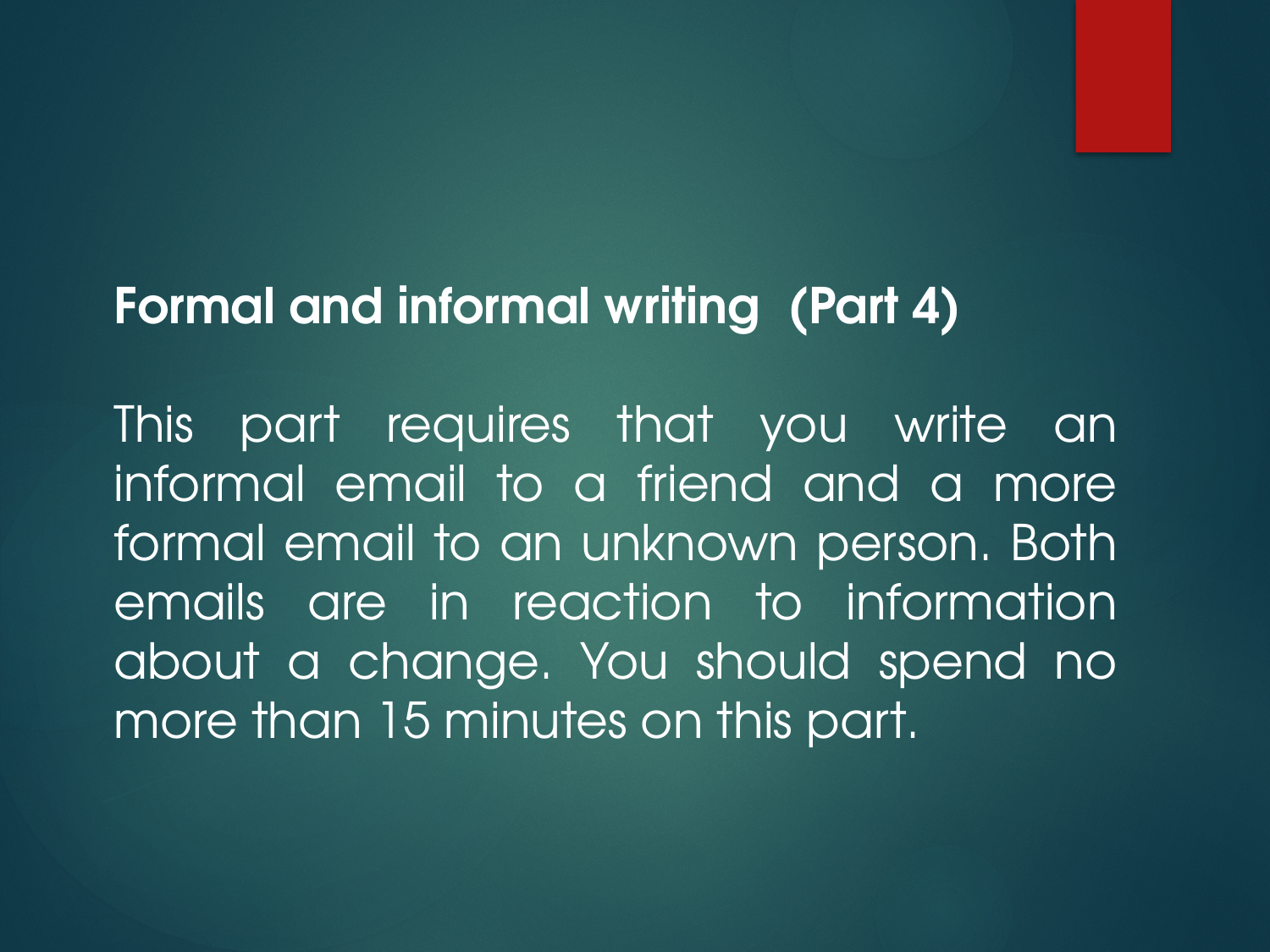

Formal and informal writing  (Part 4)

This part requires that you write an informal email to a friend and a more formal email to an unknown person. Both emails are in reaction to information about a change. You should spend no more than 15 minutes on this part.